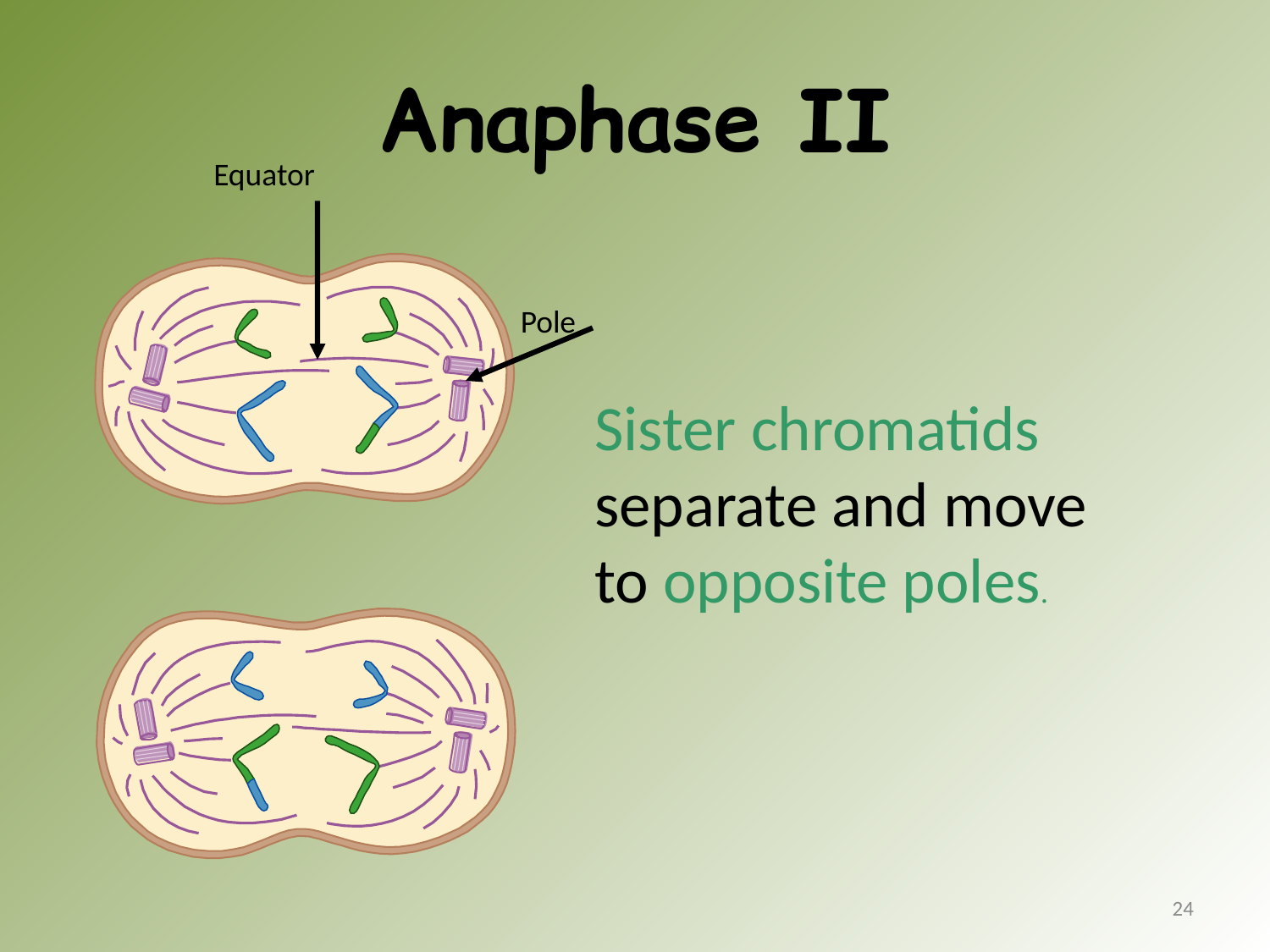

# Anaphase II
Equator

Pole

Sister chromatids separate and move to opposite poles.
24